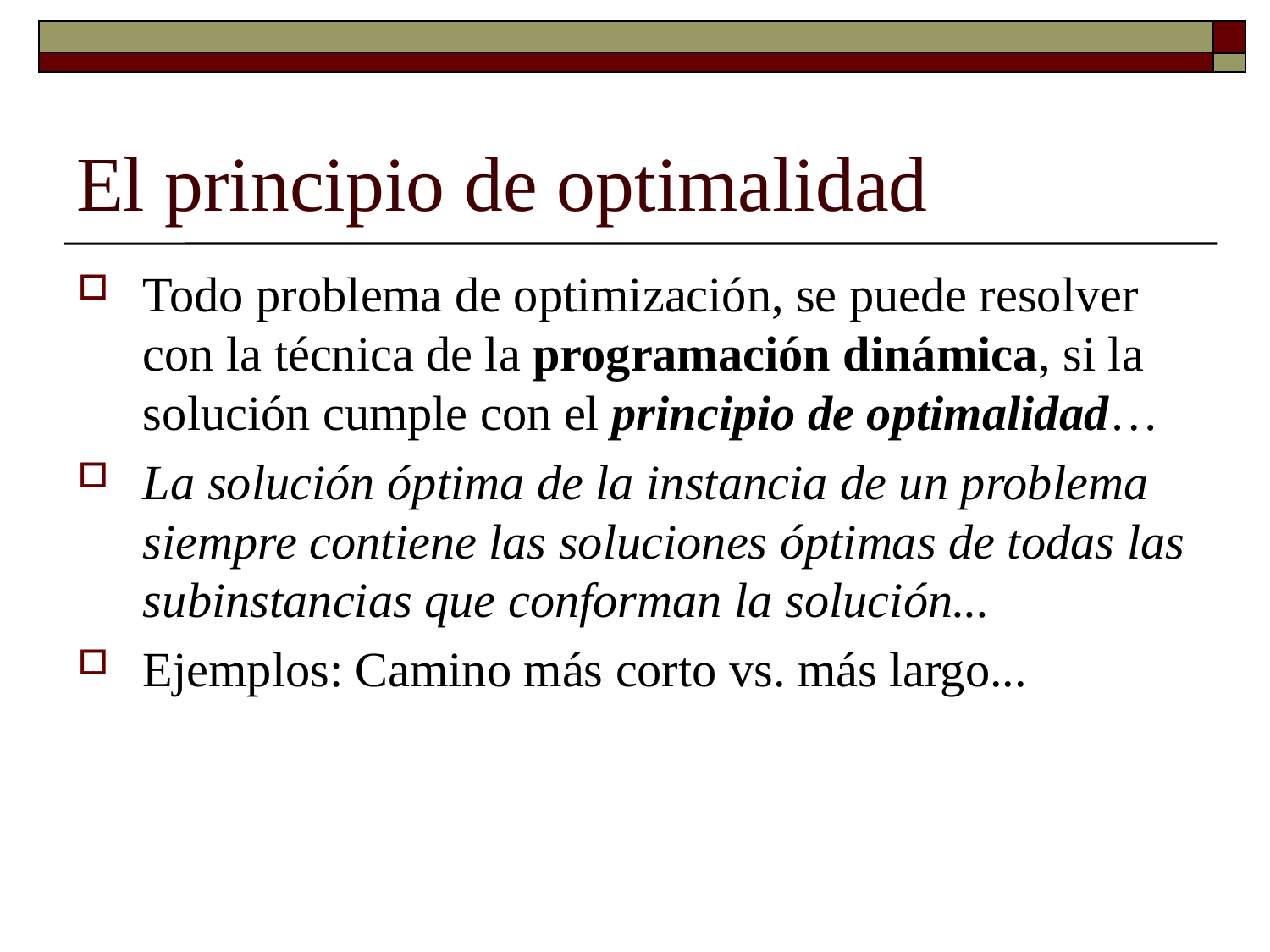

# El principio de optimalidad
Todo problema de optimización, se puede resolver con la técnica de la programación dinámica, si la solución cumple con el principio de optimalidad…
La solución óptima de la instancia de un problema siempre contiene las soluciones óptimas de todas las subinstancias que conforman la solución...
Ejemplos: Camino más corto vs. más largo...